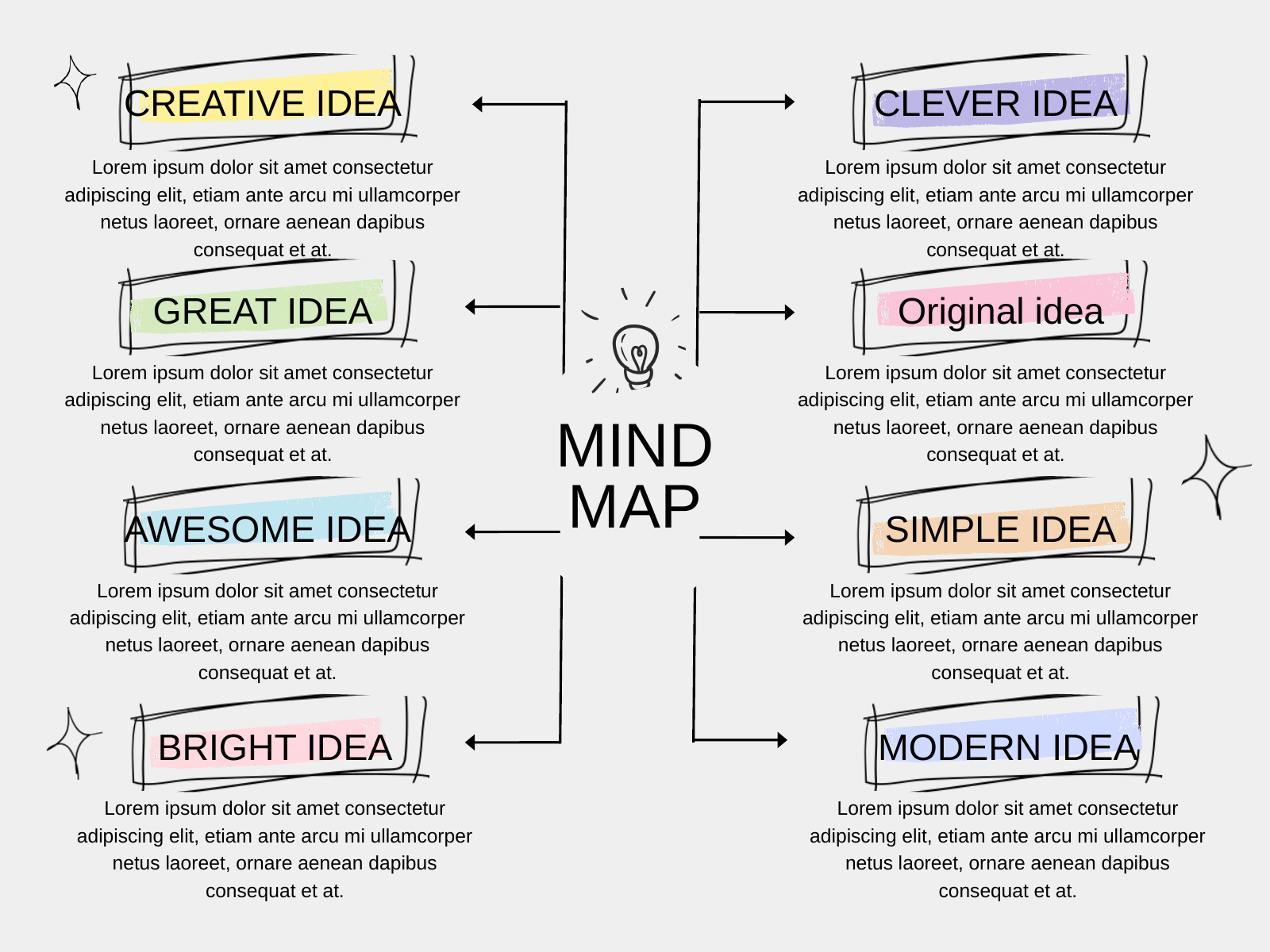

CREATIVE IDEA
CLEVER IDEA

Lorem ipsum dolor sit amet consectetur adipiscing elit, etiam ante arcu mi ullamcorper netus laoreet, ornare aenean dapibus consequat et at.
Lorem ipsum dolor sit amet consectetur adipiscing elit, etiam ante arcu mi ullamcorper netus laoreet, ornare aenean dapibus consequat et at.

GREAT IDEA
 Original idea

Lorem ipsum dolor sit amet consectetur adipiscing elit, etiam ante arcu mi ullamcorper netus laoreet, ornare aenean dapibus consequat et at.
Lorem ipsum dolor sit amet consectetur adipiscing elit, etiam ante arcu mi ullamcorper netus laoreet, ornare aenean dapibus consequat et at.
MIND MAP

AWESOME IDEA
SIMPLE IDEA

Lorem ipsum dolor sit amet consectetur adipiscing elit, etiam ante arcu mi ullamcorper netus laoreet, ornare aenean dapibus consequat et at.
Lorem ipsum dolor sit amet consectetur adipiscing elit, etiam ante arcu mi ullamcorper netus laoreet, ornare aenean dapibus consequat et at.

BRIGHT IDEA
MODERN IDEA

Lorem ipsum dolor sit amet consectetur adipiscing elit, etiam ante arcu mi ullamcorper netus laoreet, ornare aenean dapibus consequat et at.
Lorem ipsum dolor sit amet consectetur adipiscing elit, etiam ante arcu mi ullamcorper netus laoreet, ornare aenean dapibus consequat et at.